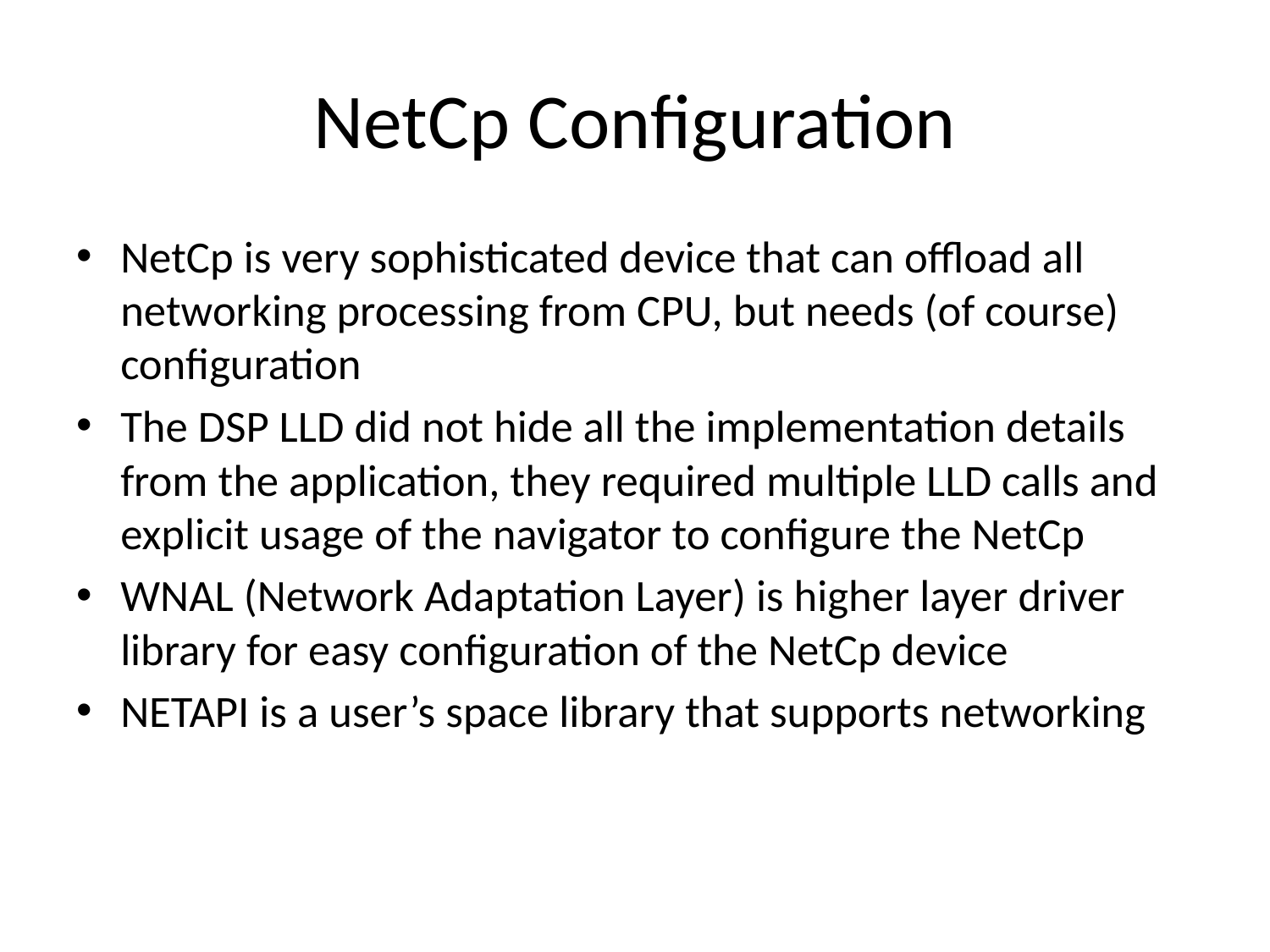

# NetCp Configuration
NetCp is very sophisticated device that can offload all networking processing from CPU, but needs (of course) configuration
The DSP LLD did not hide all the implementation details from the application, they required multiple LLD calls and explicit usage of the navigator to configure the NetCp
WNAL (Network Adaptation Layer) is higher layer driver library for easy configuration of the NetCp device
NETAPI is a user’s space library that supports networking